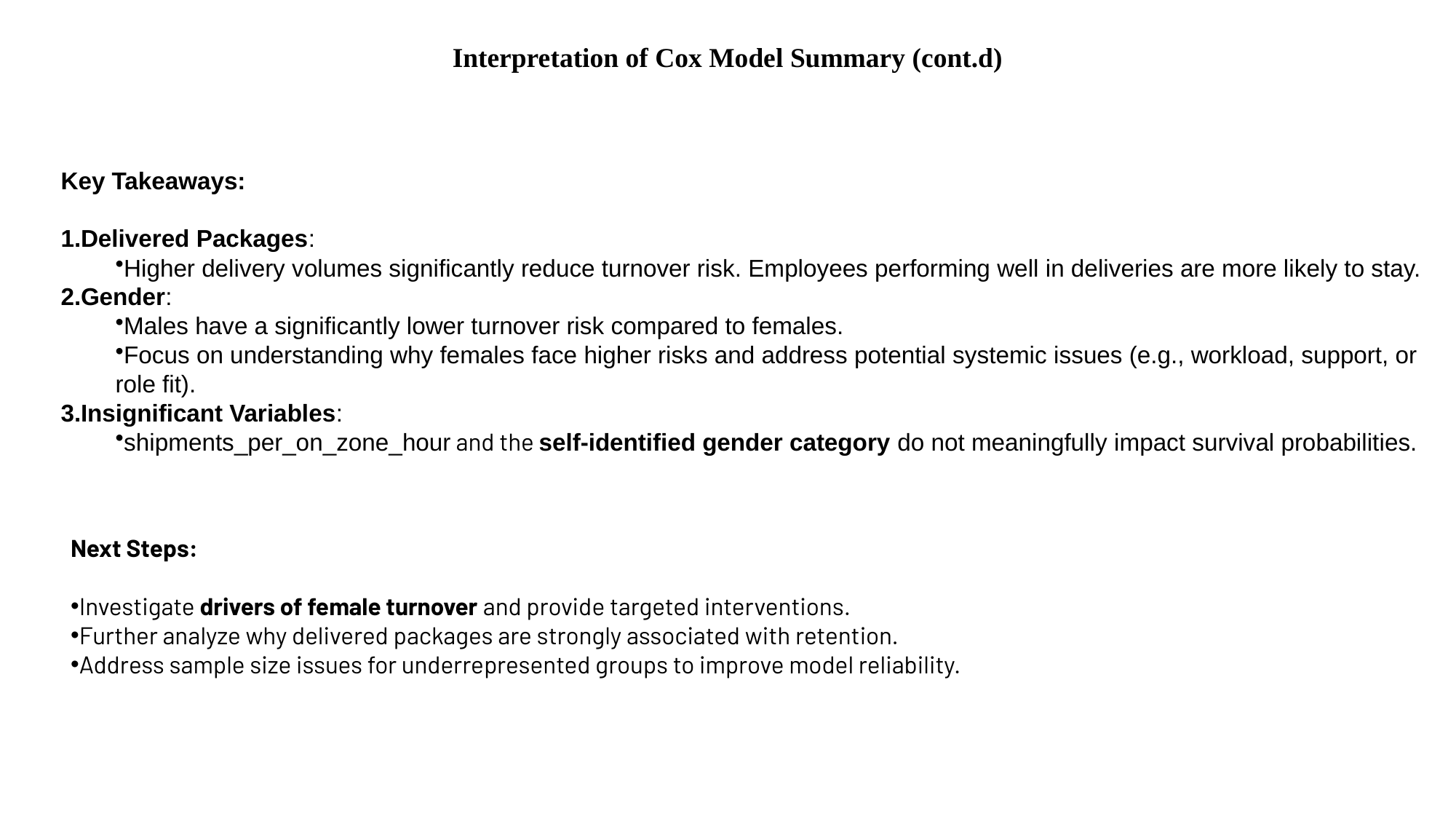

Interpretation of Cox Model Summary (cont.d)
Key Takeaways:

Delivered Packages:
Higher delivery volumes significantly reduce turnover risk. Employees performing well in deliveries are more likely to stay.
Gender:
Males have a significantly lower turnover risk compared to females.
Focus on understanding why females face higher risks and address potential systemic issues (e.g., workload, support, or role fit).
Insignificant Variables:
shipments_per_on_zone_hour and the self-identified gender category do not meaningfully impact survival probabilities.

Next Steps:

Investigate drivers of female turnover and provide targeted interventions.
Further analyze why delivered packages are strongly associated with retention.
Address sample size issues for underrepresented groups to improve model reliability.